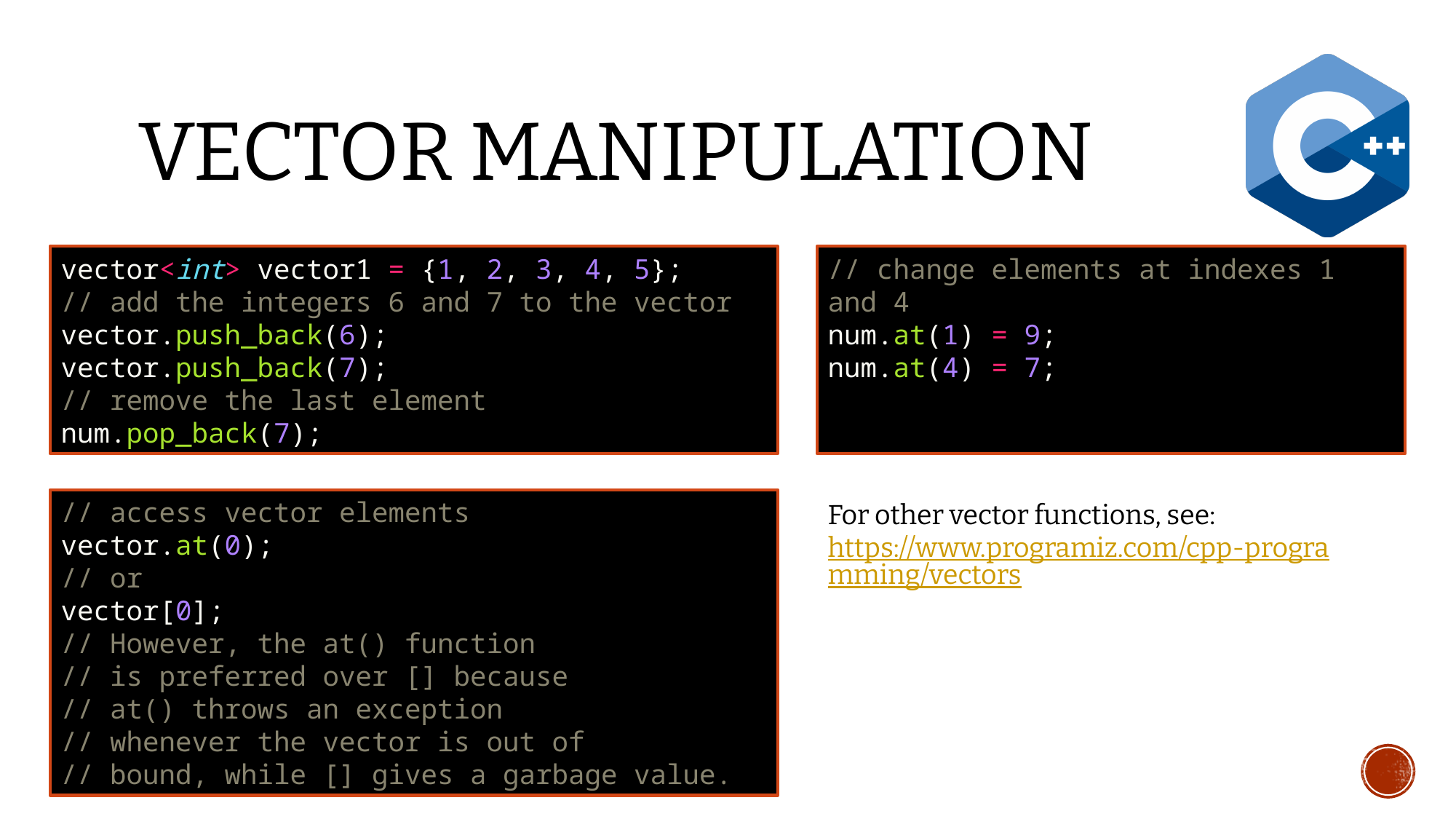

# Vector manipulation
vector<int> vector1 = {1, 2, 3, 4, 5};
// add the integers 6 and 7 to the vector
vector.push_back(6);
vector.push_back(7);
// remove the last element
num.pop_back(7);
// change elements at indexes 1 and 4
num.at(1) = 9;
num.at(4) = 7;

// access vector elements
vector.at(0);
// or
vector[0];
// However, the at() function
// is preferred over [] because
// at() throws an exception
// whenever the vector is out of
// bound, while [] gives a garbage value.
For other vector functions, see:
https://www.programiz.com/cpp-programming/vectors